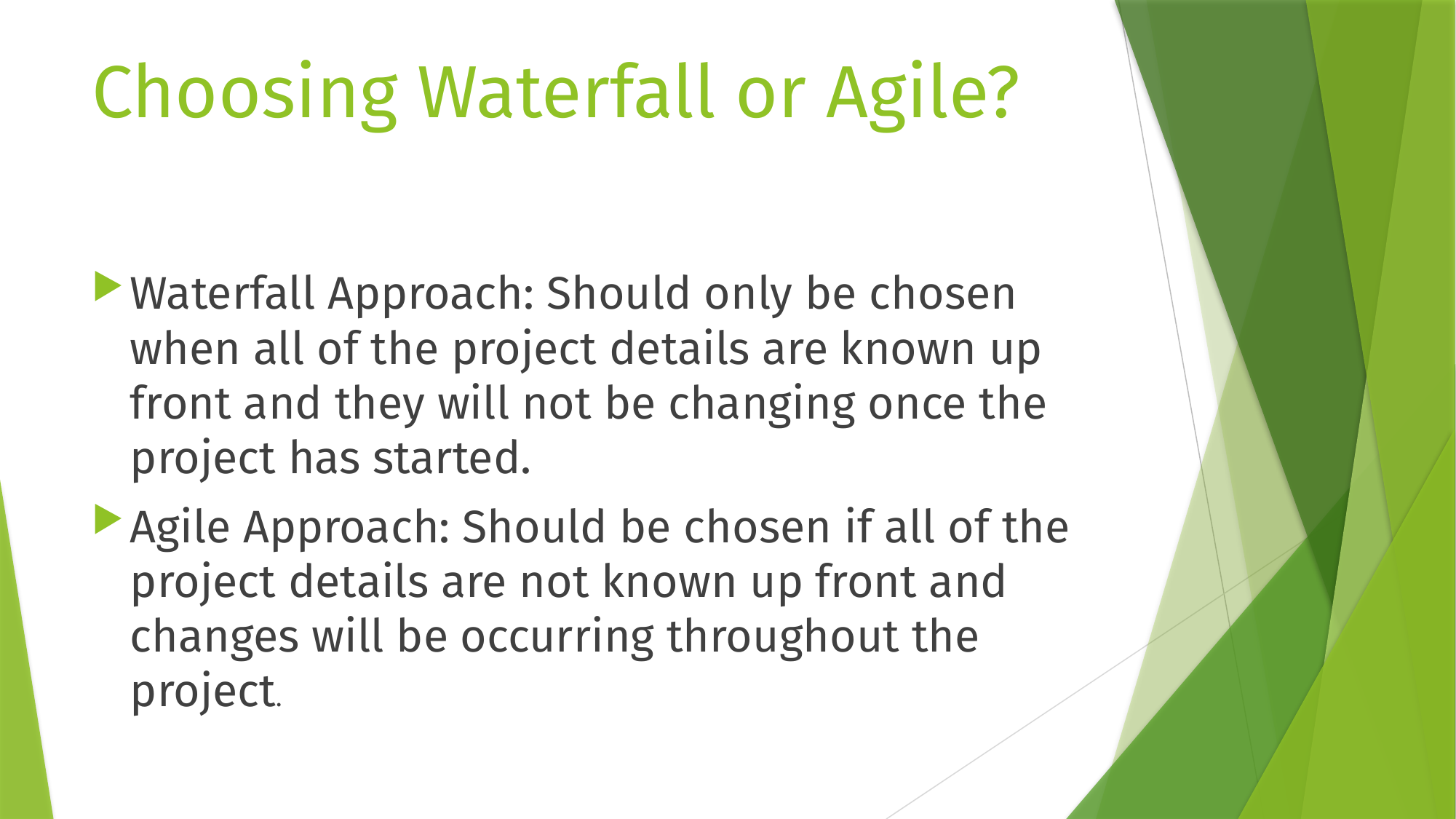

# Choosing Waterfall or Agile?
Waterfall Approach: Should only be chosen when all of the project details are known up front and they will not be changing once the project has started.
Agile Approach: Should be chosen if all of the project details are not known up front and changes will be occurring throughout the project.